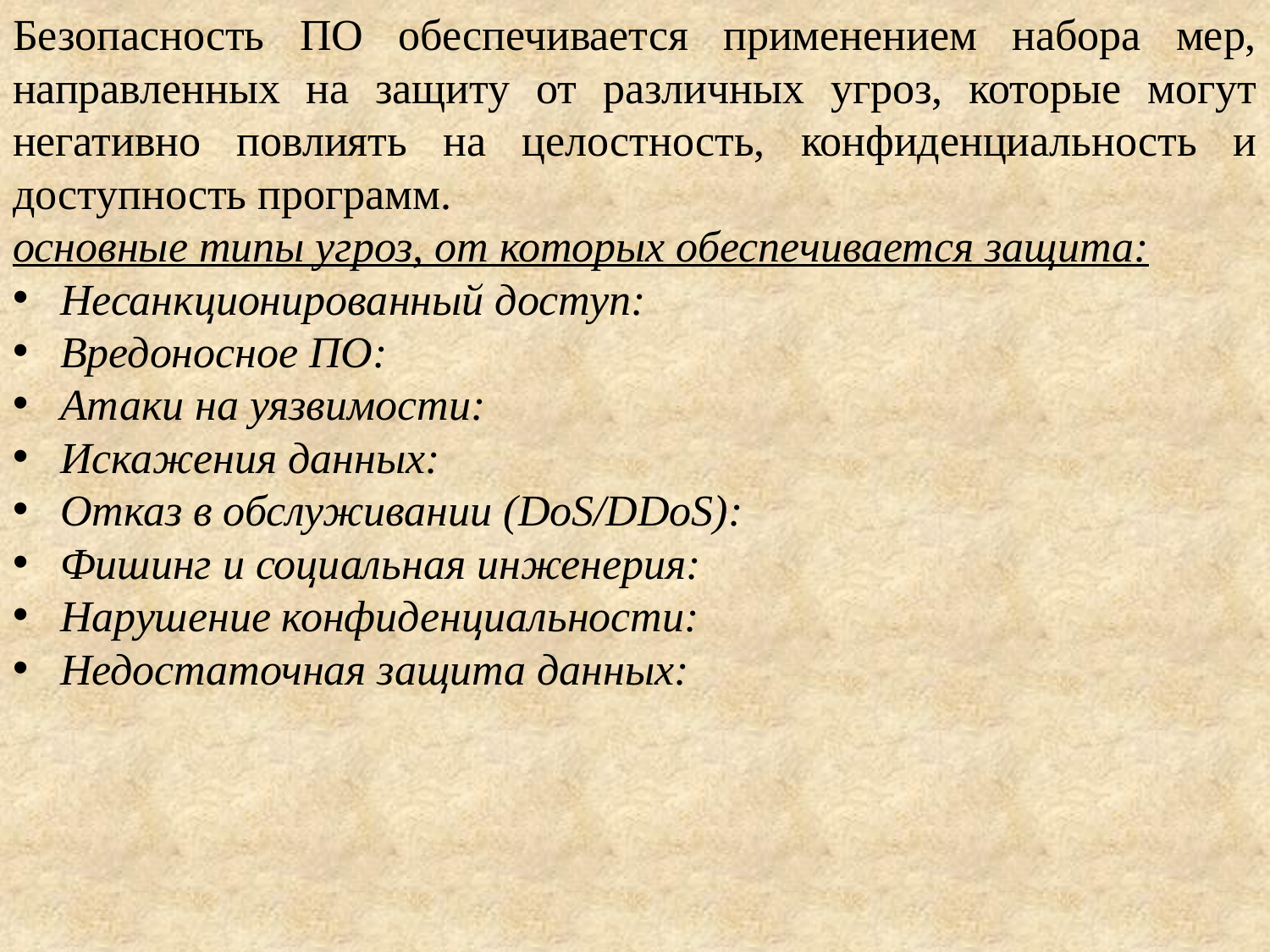

Безопасность ПО обеспечивается применением набора мер, направленных на защиту от различных угроз, которые могут негативно повлиять на целостность, конфиденциальность и доступность программ.
основные типы угроз, от которых обеспечивается защита:
Несанкционированный доступ:
Вредоносное ПО:
Атаки на уязвимости:
Искажения данных:
Отказ в обслуживании (DoS/DDoS):
Фишинг и социальная инженерия:
Нарушение конфиденциальности:
Недостаточная защита данных: